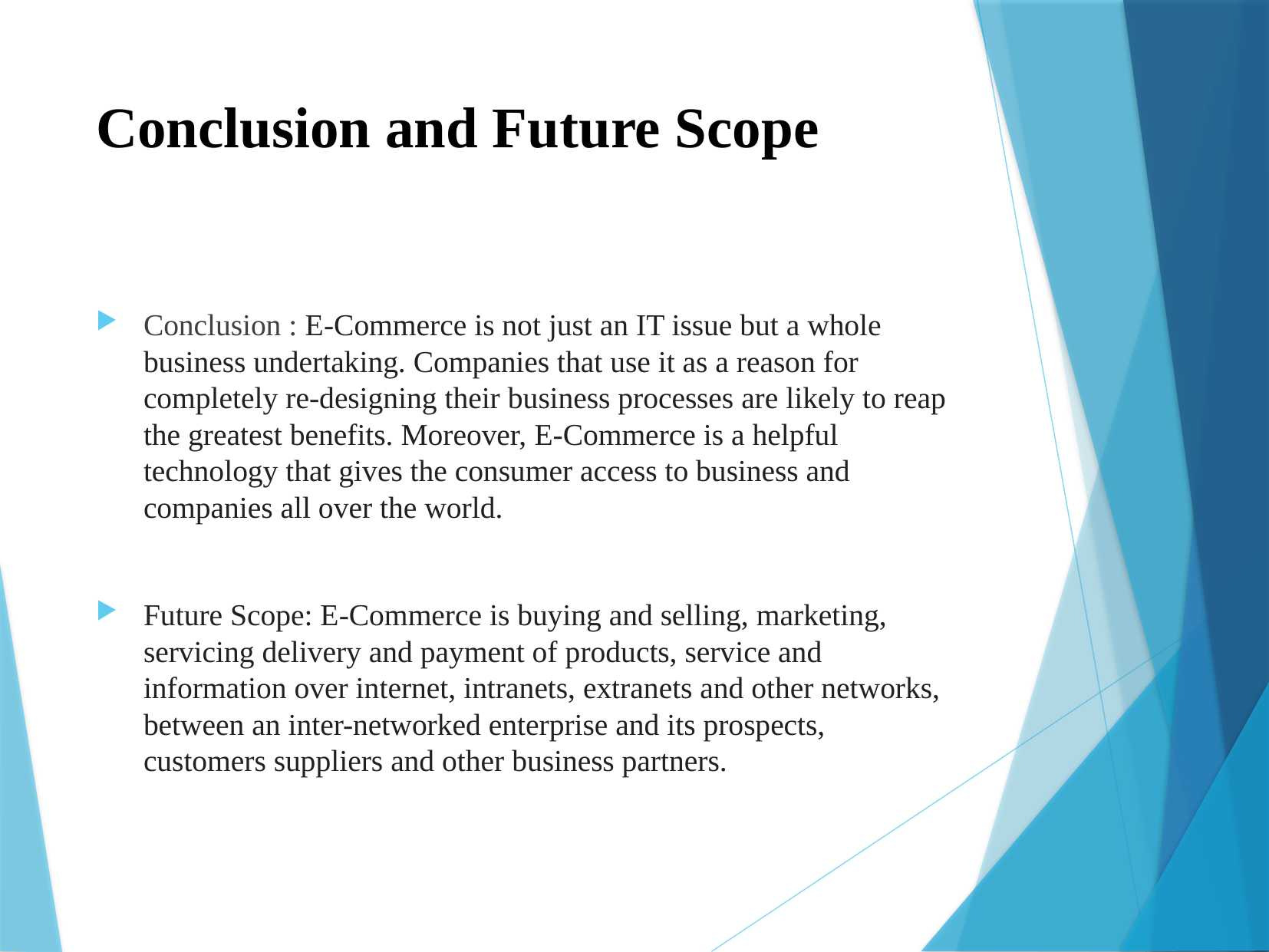

# Conclusion and Future Scope
Conclusion : E-Commerce is not just an IT issue but a whole business undertaking. Companies that use it as a reason for completely re-designing their business processes are likely to reap the greatest benefits. Moreover, E-Commerce is a helpful technology that gives the consumer access to business and companies all over the world.

Future Scope: E-Commerce is buying and selling, marketing, servicing delivery and payment of products, service and information over internet, intranets, extranets and other networks, between an inter-networked enterprise and its prospects, customers suppliers and other business partners.